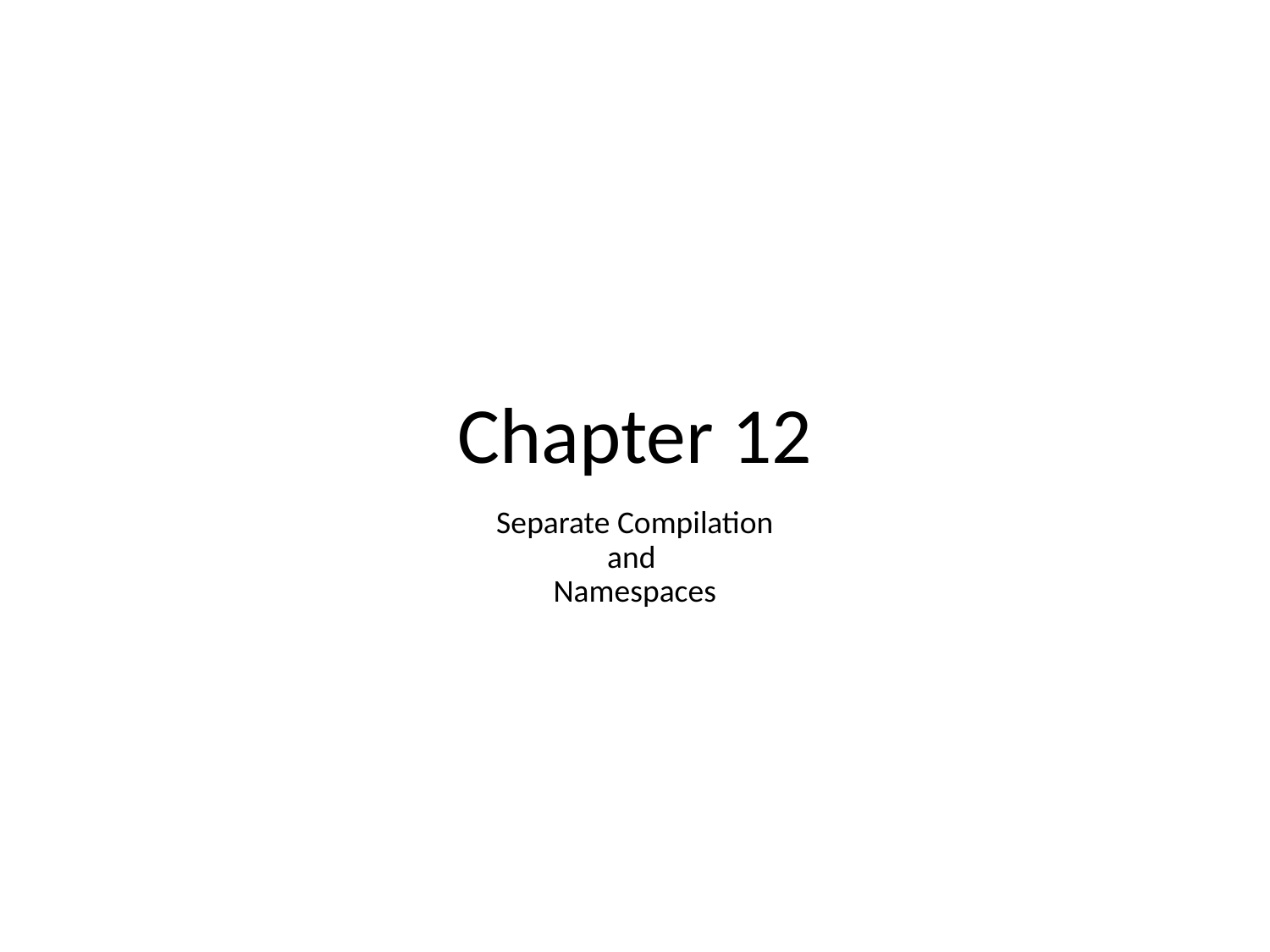

# Chapter 12
Separate Compilation
and
Namespaces